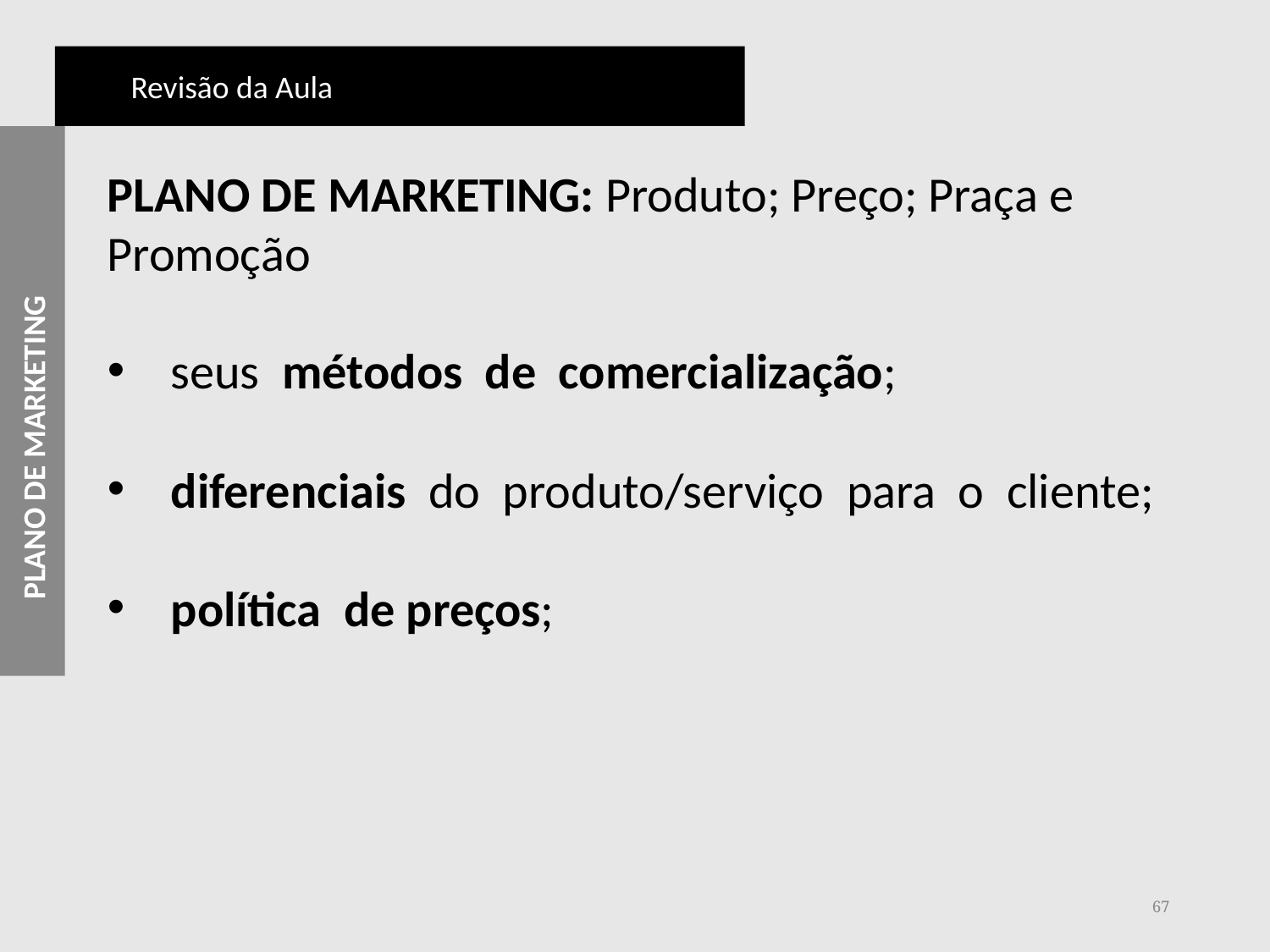

Revisão da Aula
PLANO DE MARKETING
PLANO DE MARKETING: Produto; Preço; Praça e Promoção

seus  métodos  de  comercialização;

diferenciais  do  produto/serviço  para  o  cliente;

política  de preços;
67